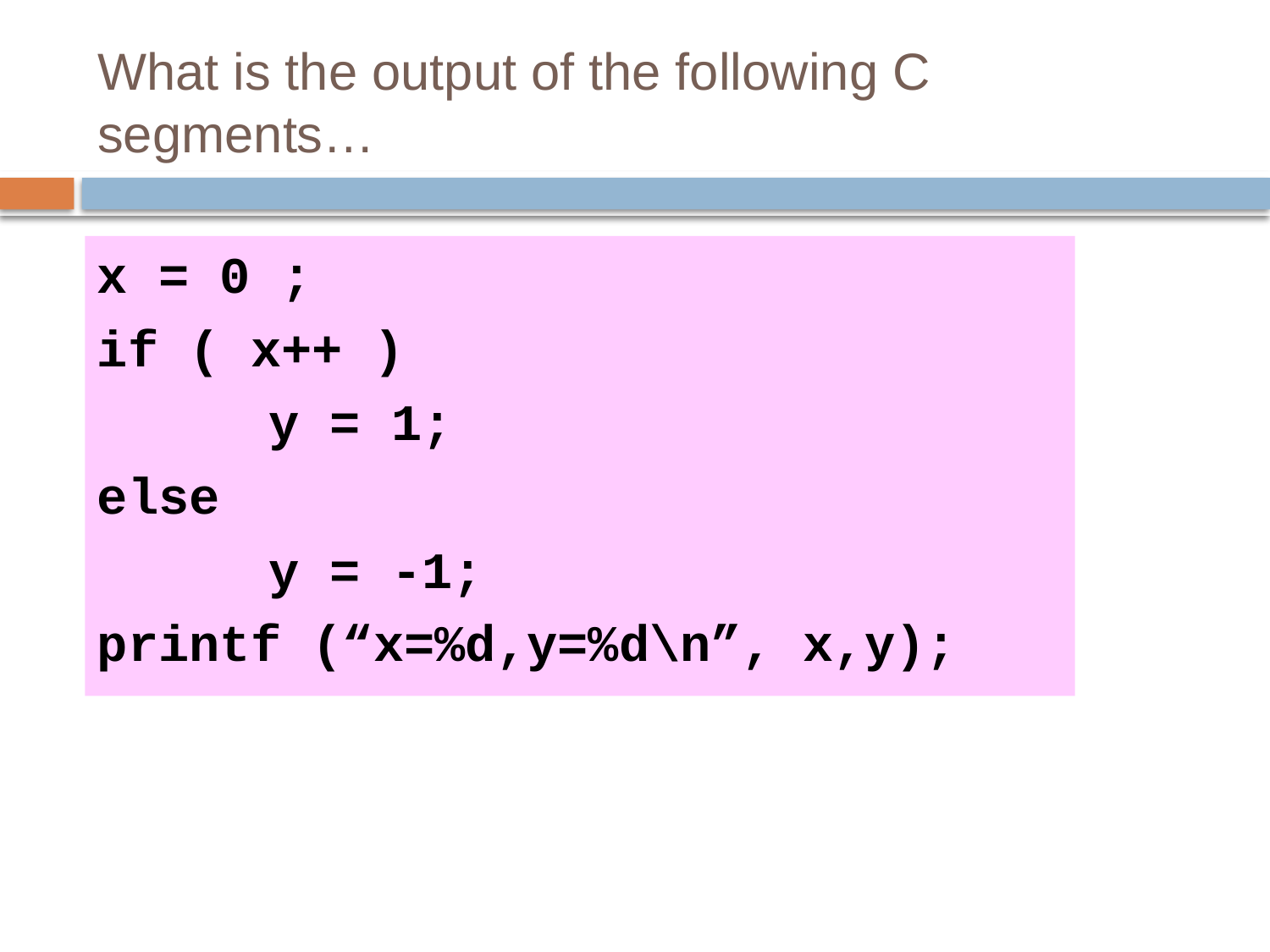

# What is the output of the following C segments…
x = 0 ;
if ( x++ )
		y = 1;
else
 		y = -1;
printf (“x=%d,y=%d\n”, x,y);